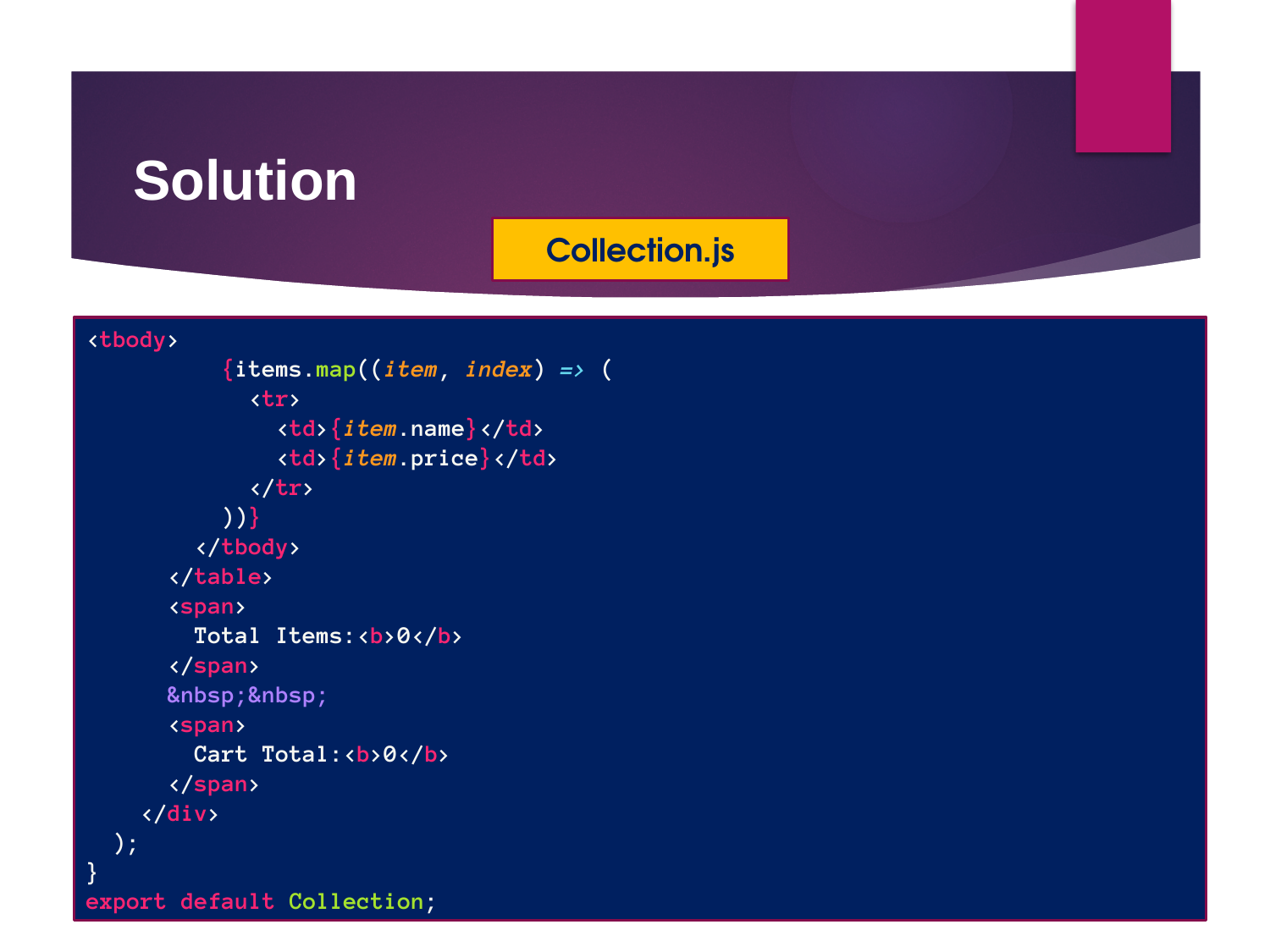

#
Solution
Collection.js

<tbody>
          {items.map((item, index) => (
            <tr>
              <td>{item.name}</td>
              <td>{item.price}</td>
            </tr>
          ))}
        </tbody>
      </table>
      <span>
        Total Items:<b>0</b>
      </span>
      &nbsp;&nbsp;
      <span>
        Cart Total:<b>0</b>
      </span>
    </div>
  );
}
export default Collection;